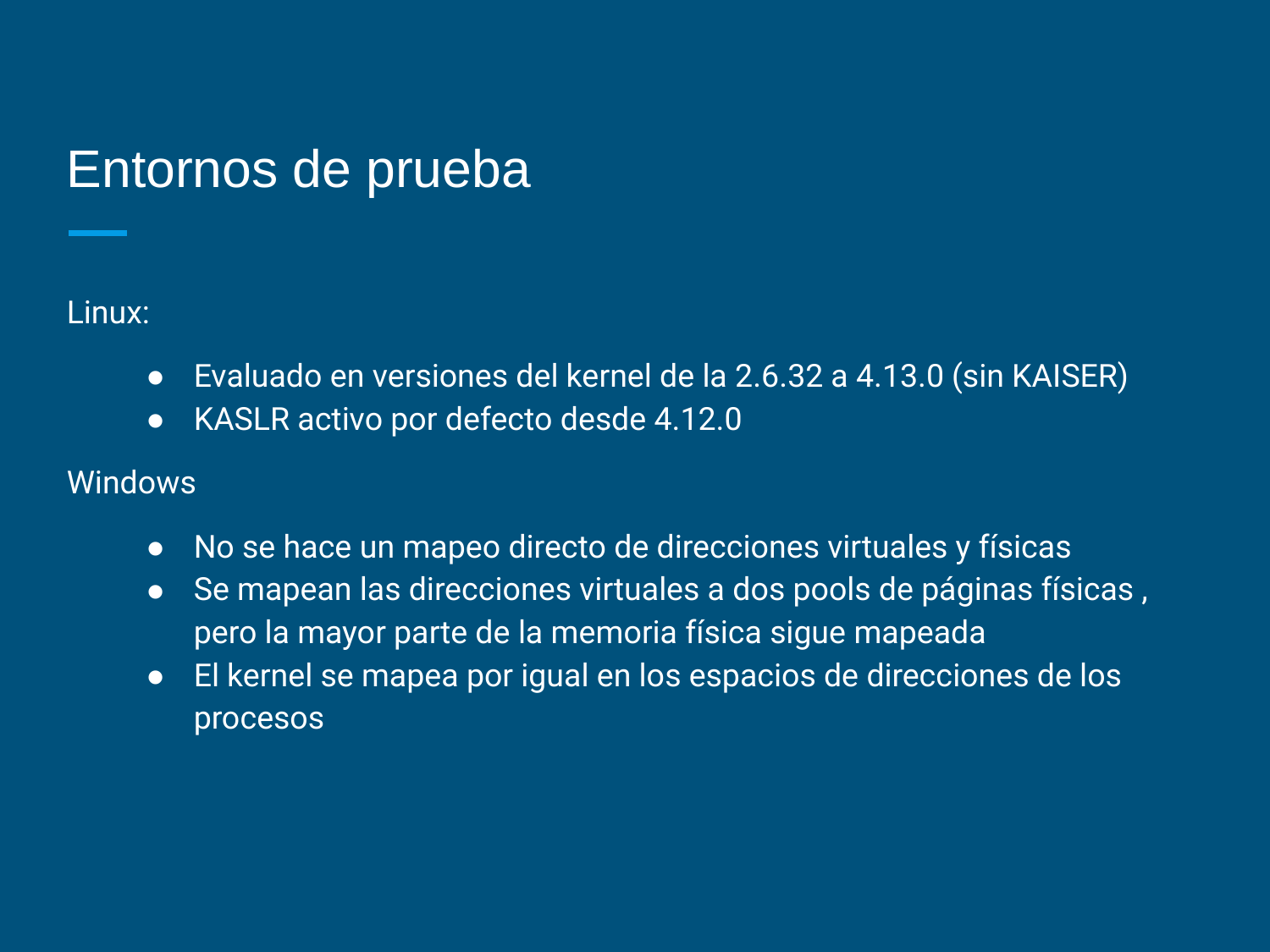

# Entornos de prueba
Linux:
Evaluado en versiones del kernel de la 2.6.32 a 4.13.0 (sin KAISER)
KASLR activo por defecto desde 4.12.0
Windows
No se hace un mapeo directo de direcciones virtuales y físicas
Se mapean las direcciones virtuales a dos pools de páginas físicas , pero la mayor parte de la memoria física sigue mapeada
El kernel se mapea por igual en los espacios de direcciones de los procesos